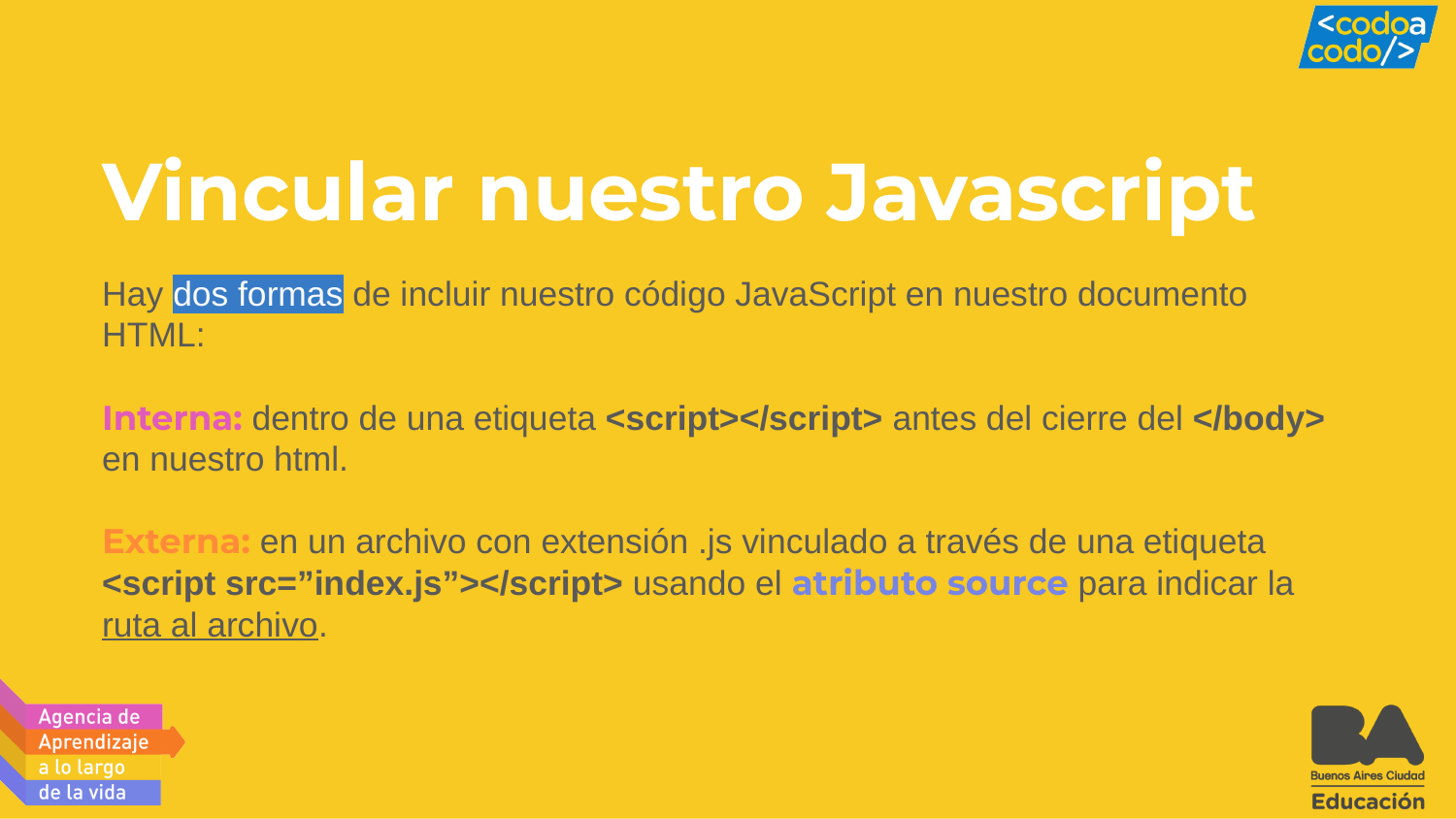

# Vincular nuestro Javascript
Hay dos formas de incluir nuestro código JavaScript en nuestro documento HTML:

Interna: dentro de una etiqueta <script></script> antes del cierre del </body> en nuestro html.

Externa: en un archivo con extensión .js vinculado a través de una etiqueta <script src=”index.js”></script> usando el atributo source para indicar la ruta al archivo.